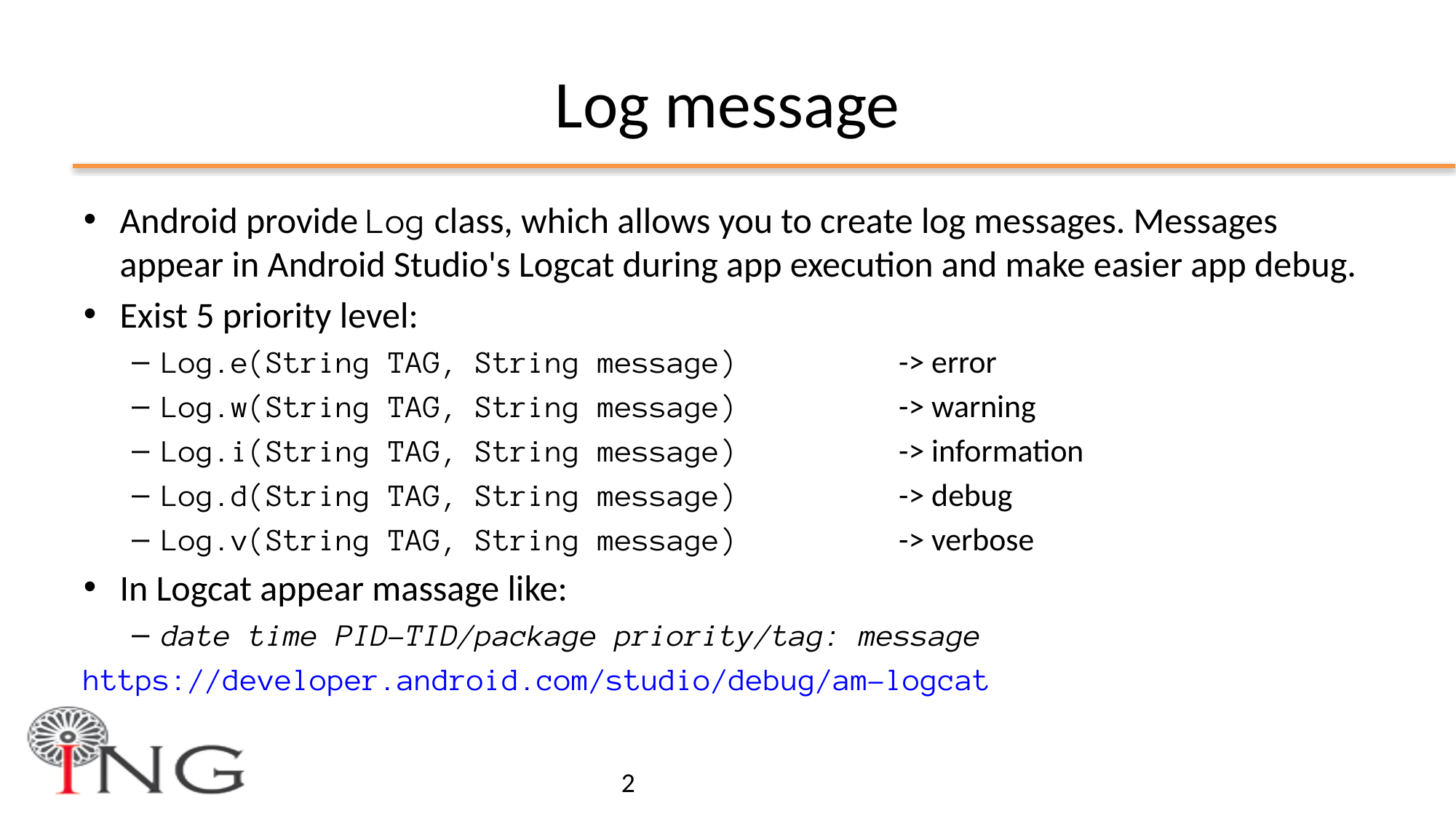

# Log message
Android provide Log class, which allows you to create log messages. Messages appear in Android Studio's Logcat during app execution and make easier app debug.
Exist 5 priority level:
Log.e(String TAG, String message)		-> error
Log.w(String TAG, String message)		-> warning
Log.i(String TAG, String message)		-> information
Log.d(String TAG, String message)		-> debug
Log.v(String TAG, String message)		-> verbose
In Logcat appear massage like:
date time PID-TID/package priority/tag: message
https://developer.android.com/studio/debug/am-logcat

2